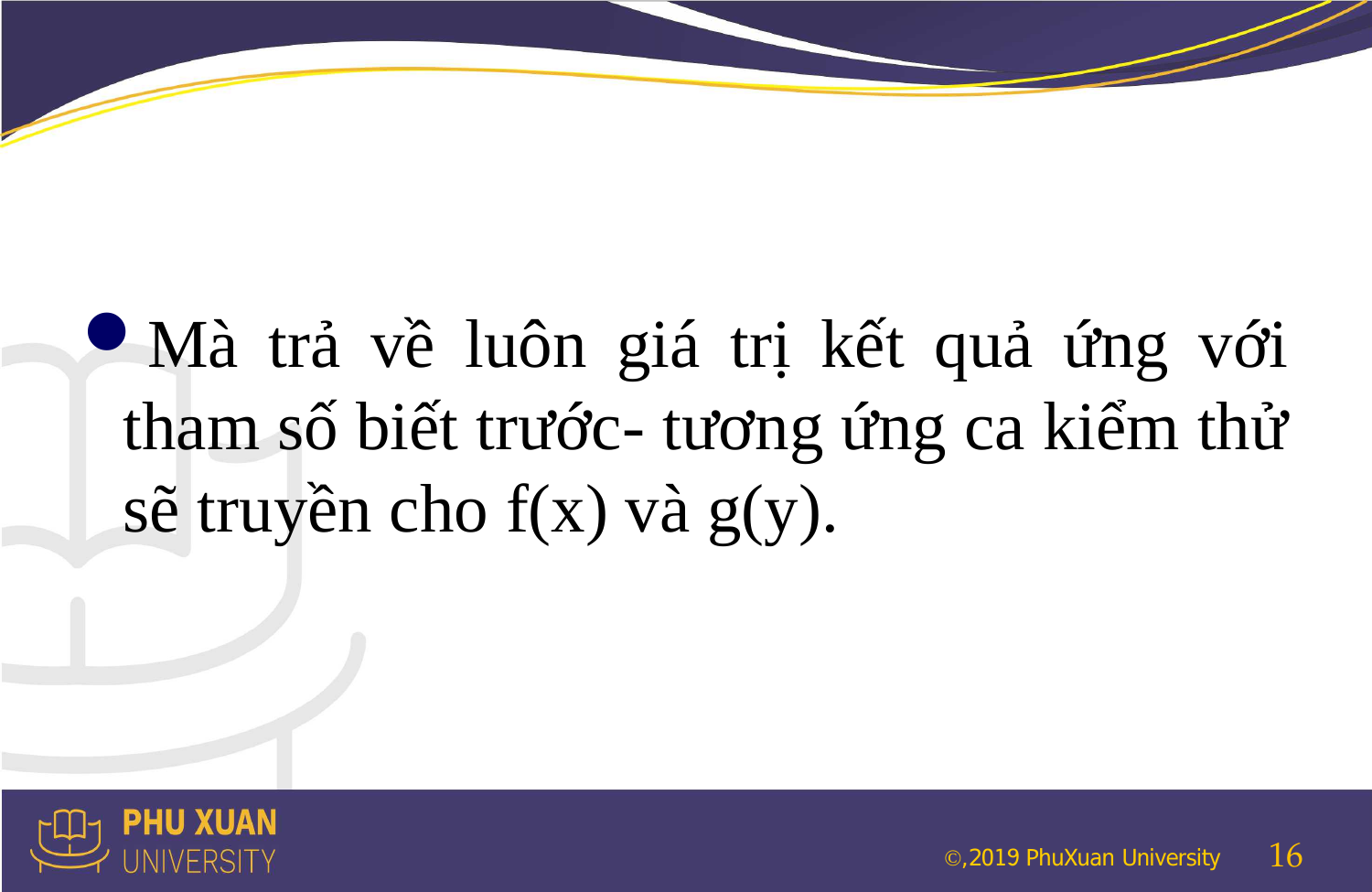

#

Mà trả về luôn giá trị kết quả ứng với tham số biết trước- tương ứng ca kiểm thử sẽ truyền cho f(x) và g(y).

16